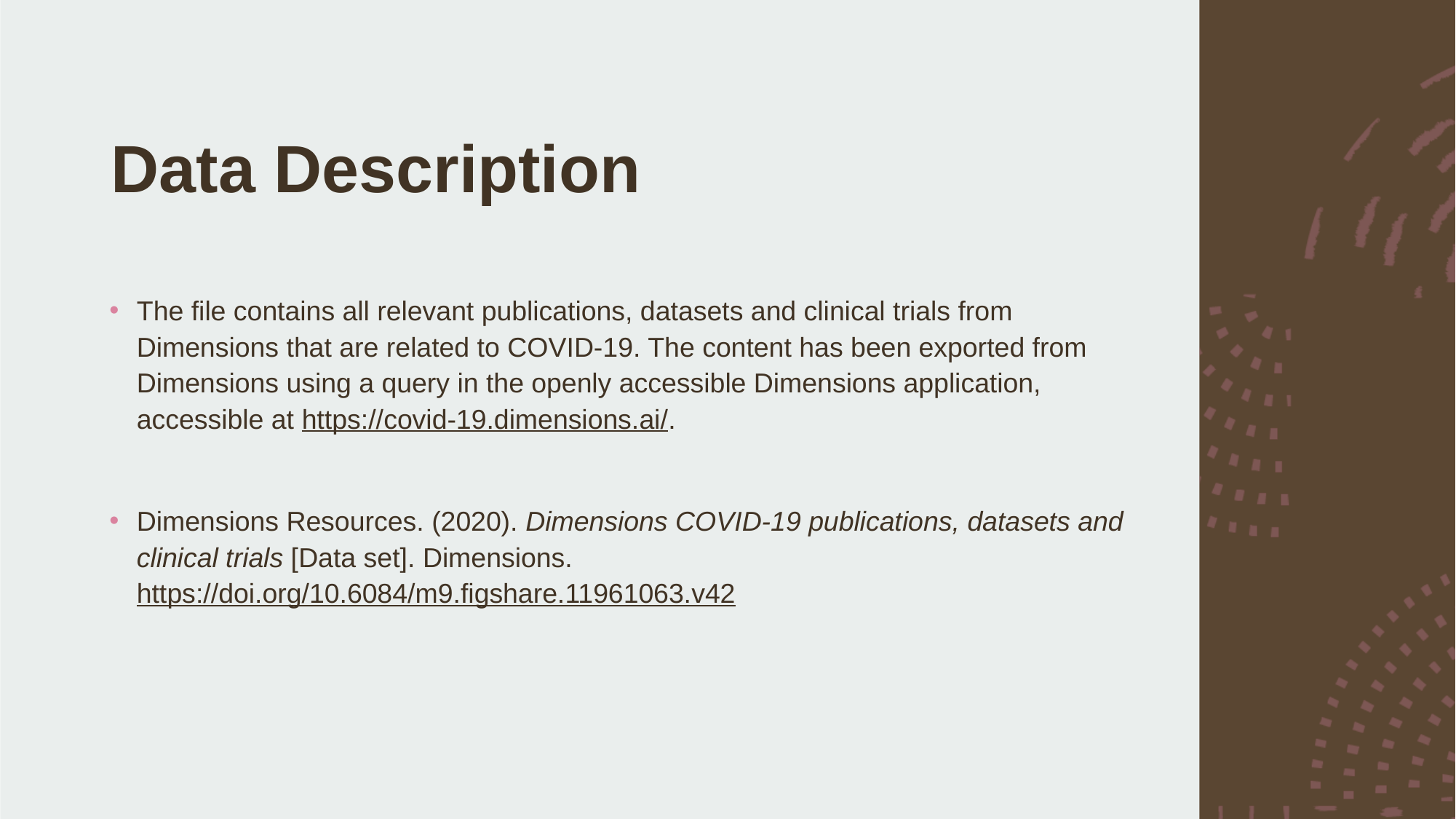

# Data Description
The file contains all relevant publications, datasets and clinical trials from Dimensions that are related to COVID-19. The content has been exported from Dimensions using a query in the openly accessible Dimensions application, accessible at https://covid-19.dimensions.ai/.

Dimensions Resources. (2020). Dimensions COVID-19 publications, datasets and clinical trials [Data set]. Dimensions. https://doi.org/10.6084/m9.figshare.11961063.v42